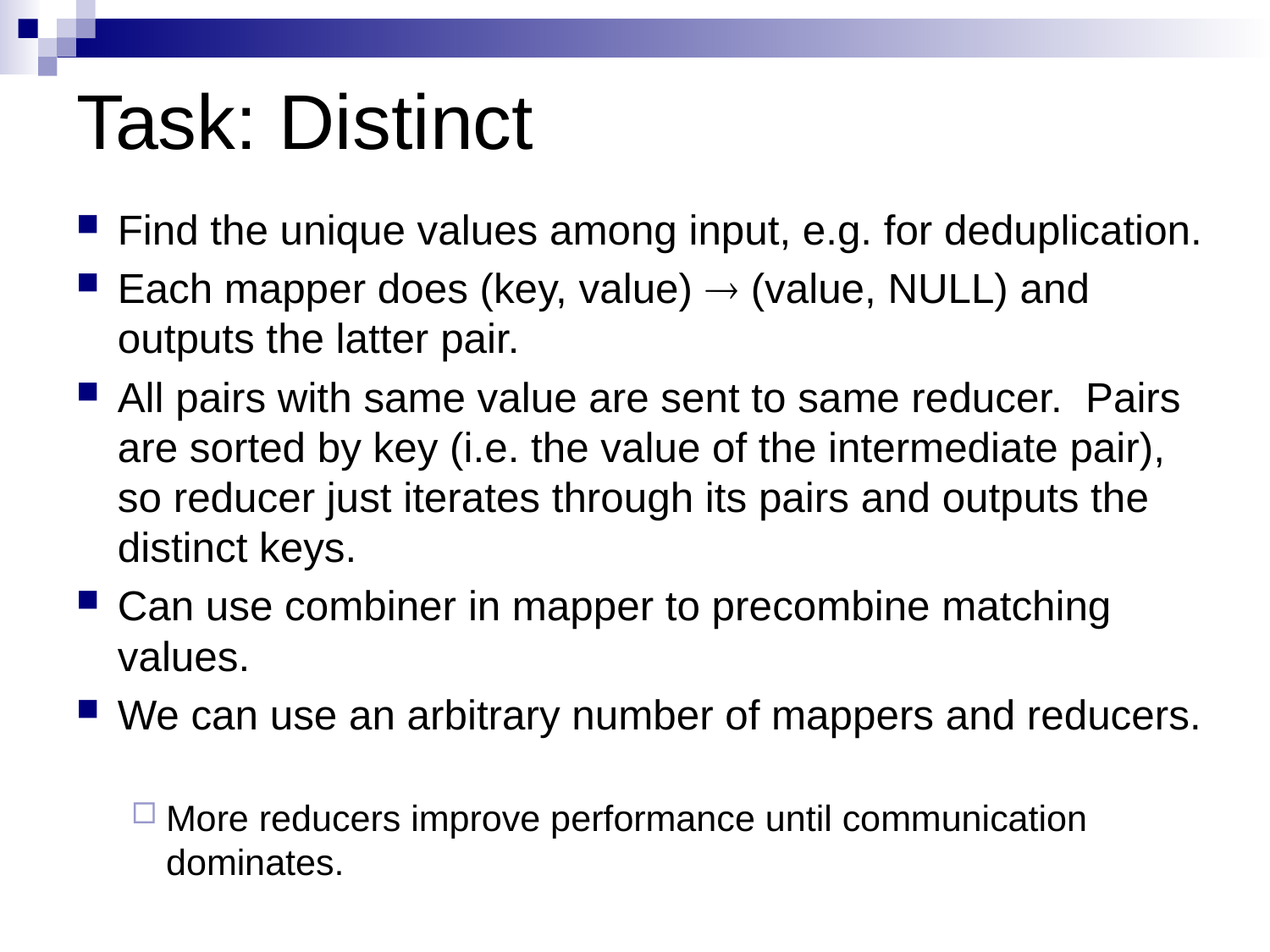

# Task: Distinct
Find the unique values among input, e.g. for deduplication.
Each mapper does (key, value) → (value, NULL) and outputs the latter pair.
All pairs with same value are sent to same reducer.  Pairs are sorted by key (i.e. the value of the intermediate pair), so reducer just iterates through its pairs and outputs the distinct keys.
Can use combiner in mapper to precombine matching values.
We can use an arbitrary number of mappers and reducers.
More reducers improve performance until communication dominates.